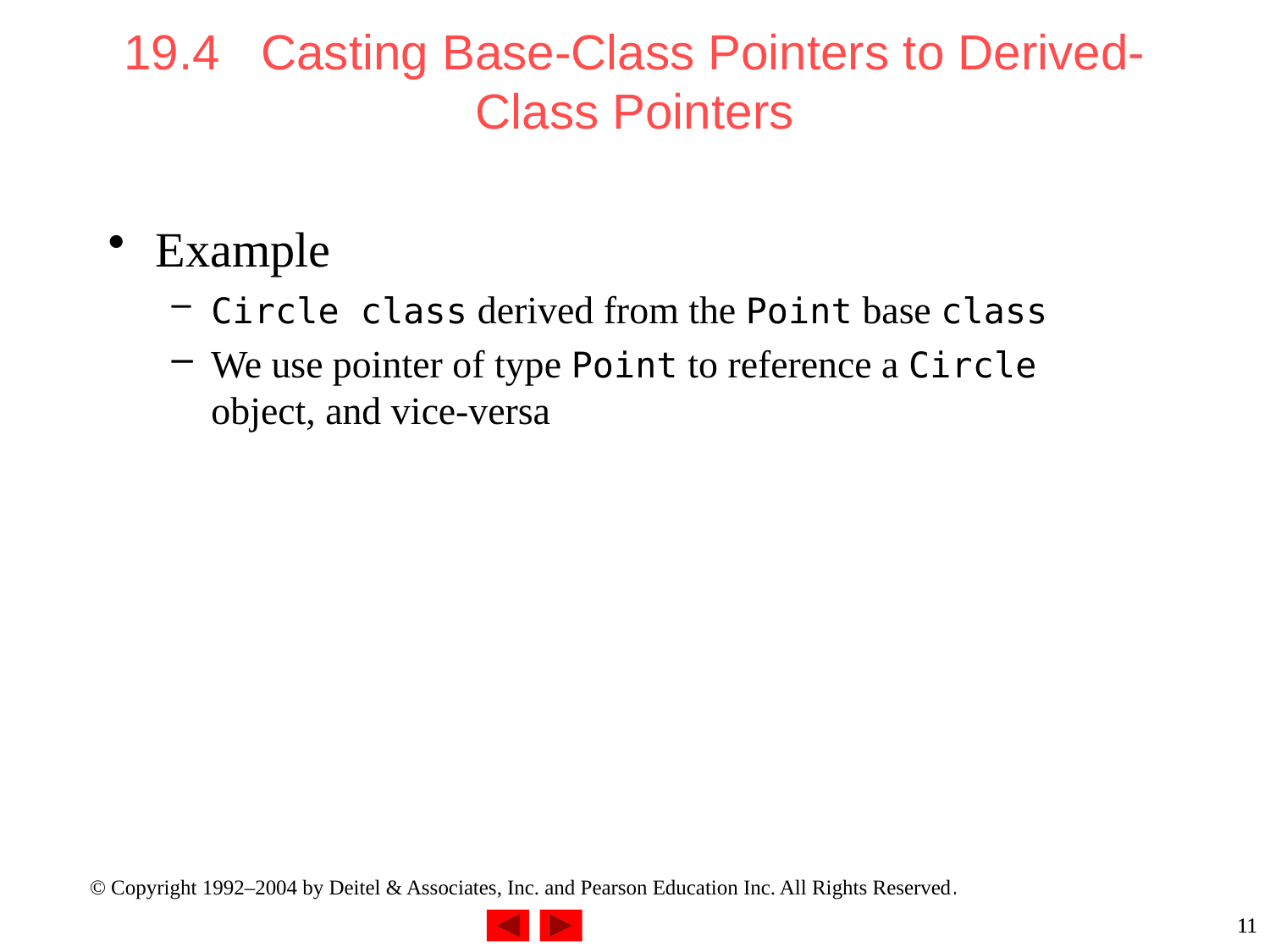

# 19.4   Casting Base-Class Pointers to Derived-Class Pointers
Example
Circle class derived from the Point base class
We use pointer of type Point to reference a Circle object, and vice-versa